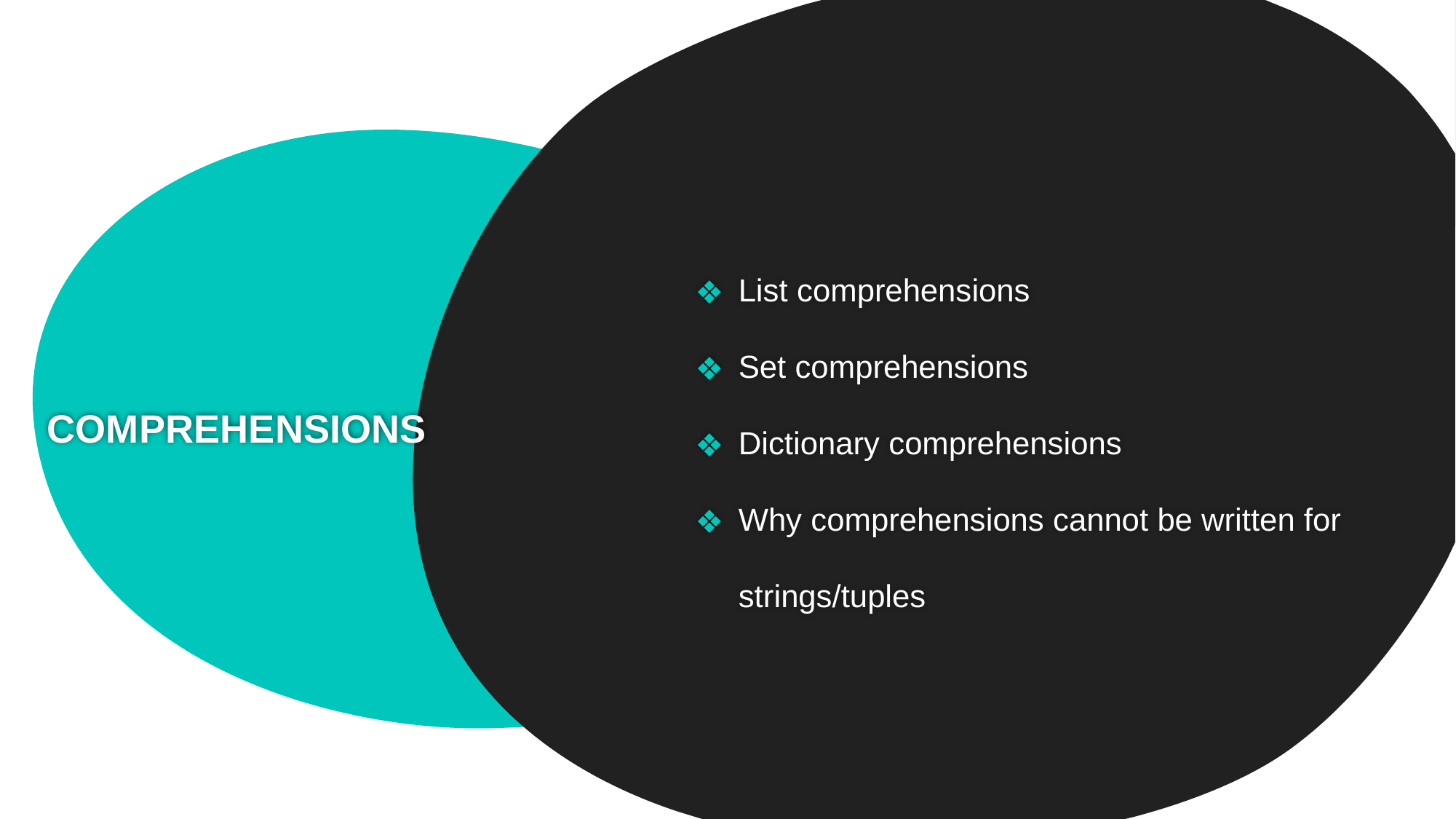

List comprehensions
Set comprehensions
Dictionary comprehensions
Why comprehensions cannot be written for strings/tuples

# COMPREHENSIONS